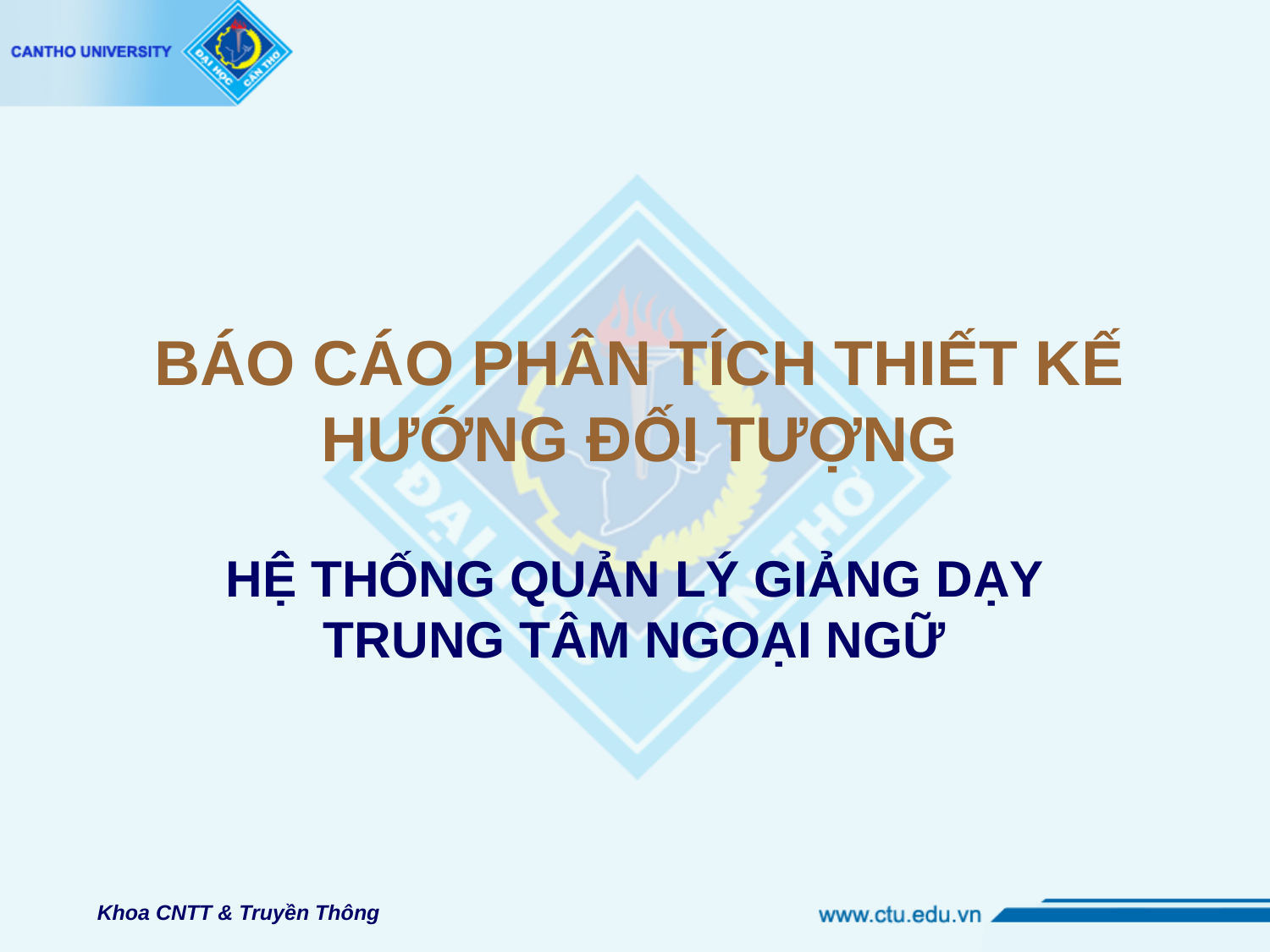

# BÁO CÁO PHÂN TÍCH THIẾT KẾ HƯỚNG ĐỐI TƯỢNG
HỆ THỐNG QUẢN LÝ GIẢNG DẠY TRUNG TÂM NGOẠI NGỮ
Khoa CNTT & Truyền Thông